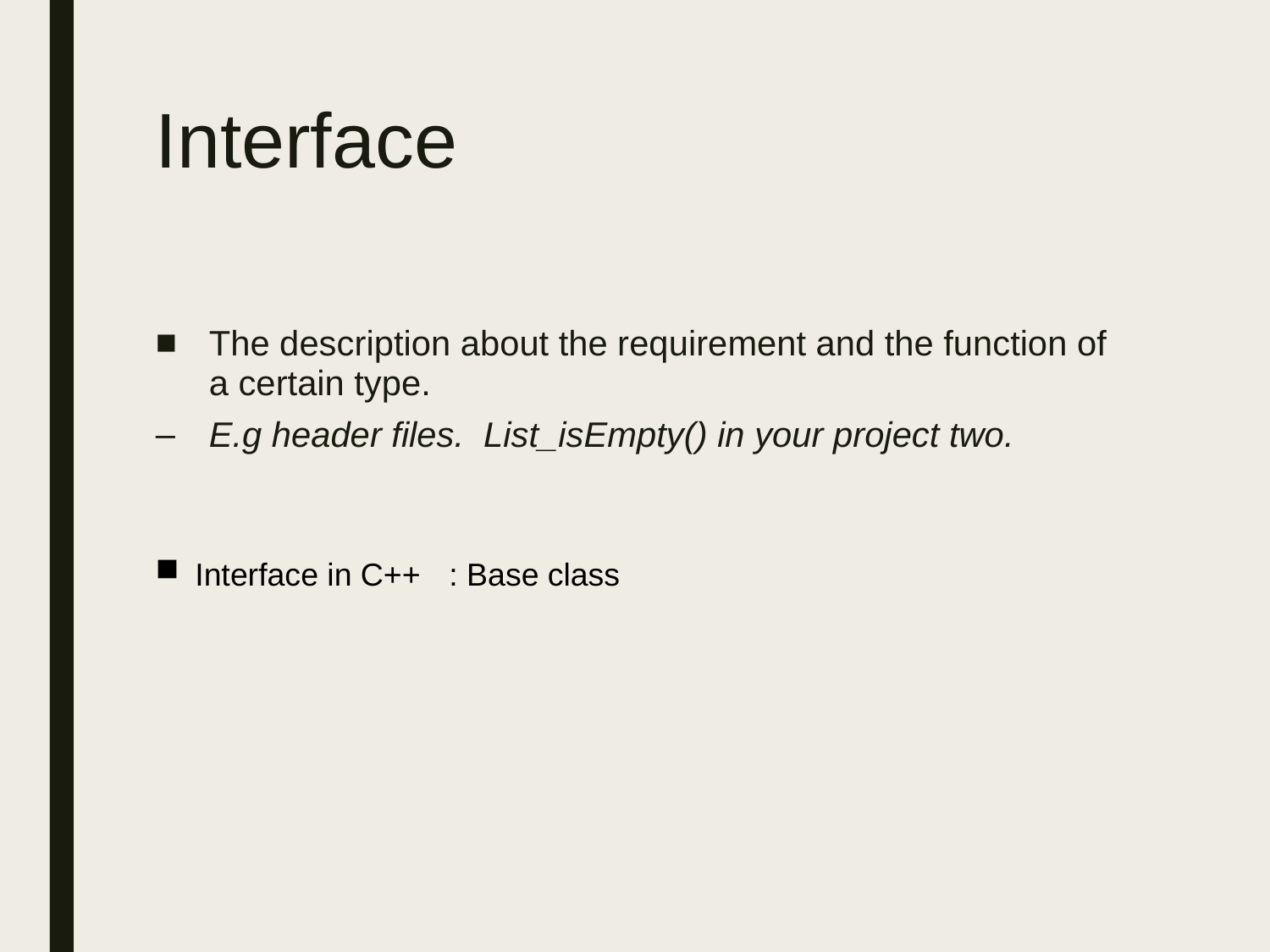

# Interface
The description about the requirement and the function of a certain type.
E.g header files.  List_isEmpty() in your project two.

Interface in C++	: Base class